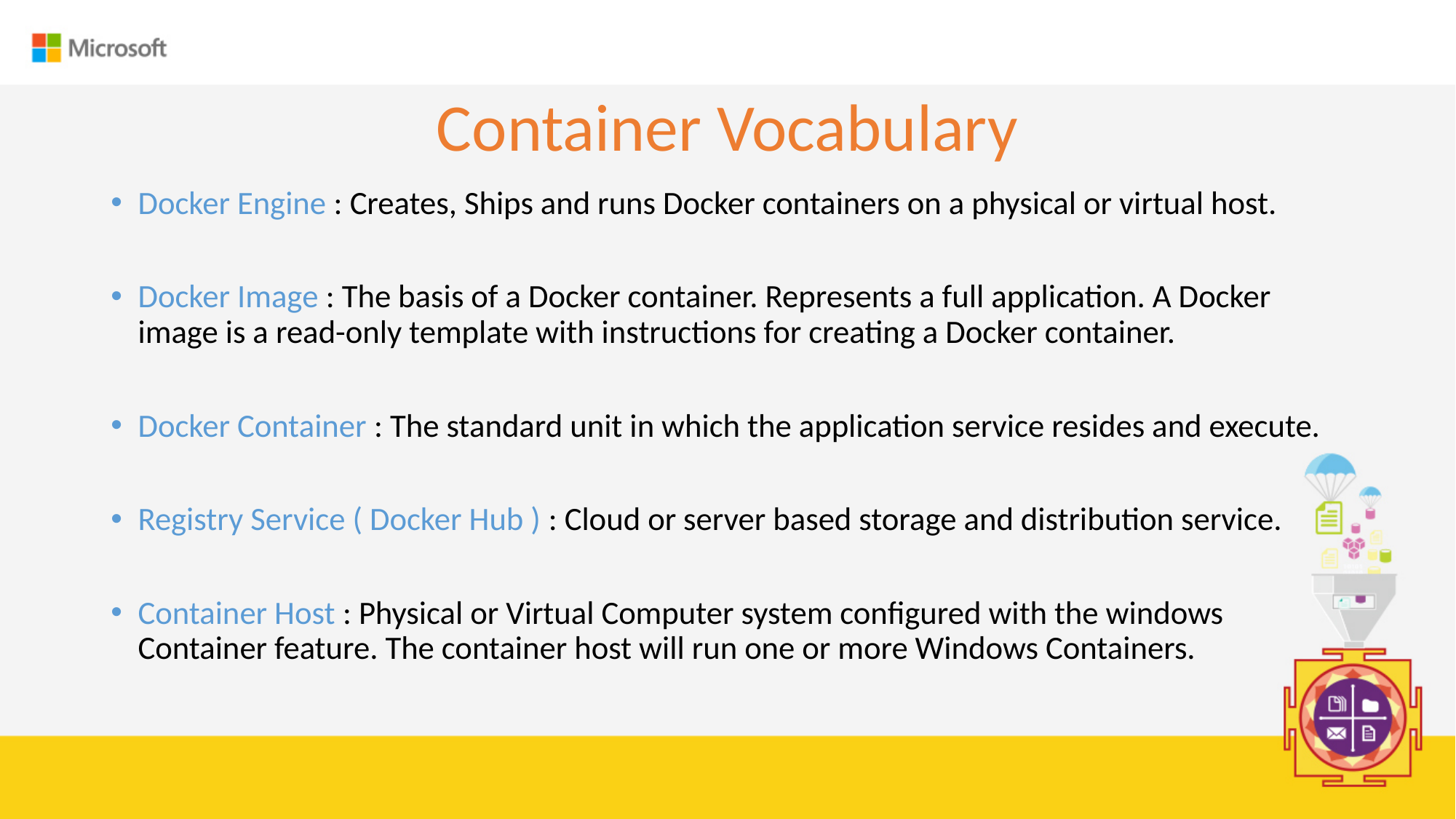

# Container Vocabulary
Docker Engine : Creates, Ships and runs Docker containers on a physical or virtual host.

Docker Image : The basis of a Docker container. Represents a full application. A Docker image is a read-only template with instructions for creating a Docker container.

Docker Container : The standard unit in which the application service resides and execute.

Registry Service ( Docker Hub ) : Cloud or server based storage and distribution service.

Container Host : Physical or Virtual Computer system configured with the windows Container feature. The container host will run one or more Windows Containers.